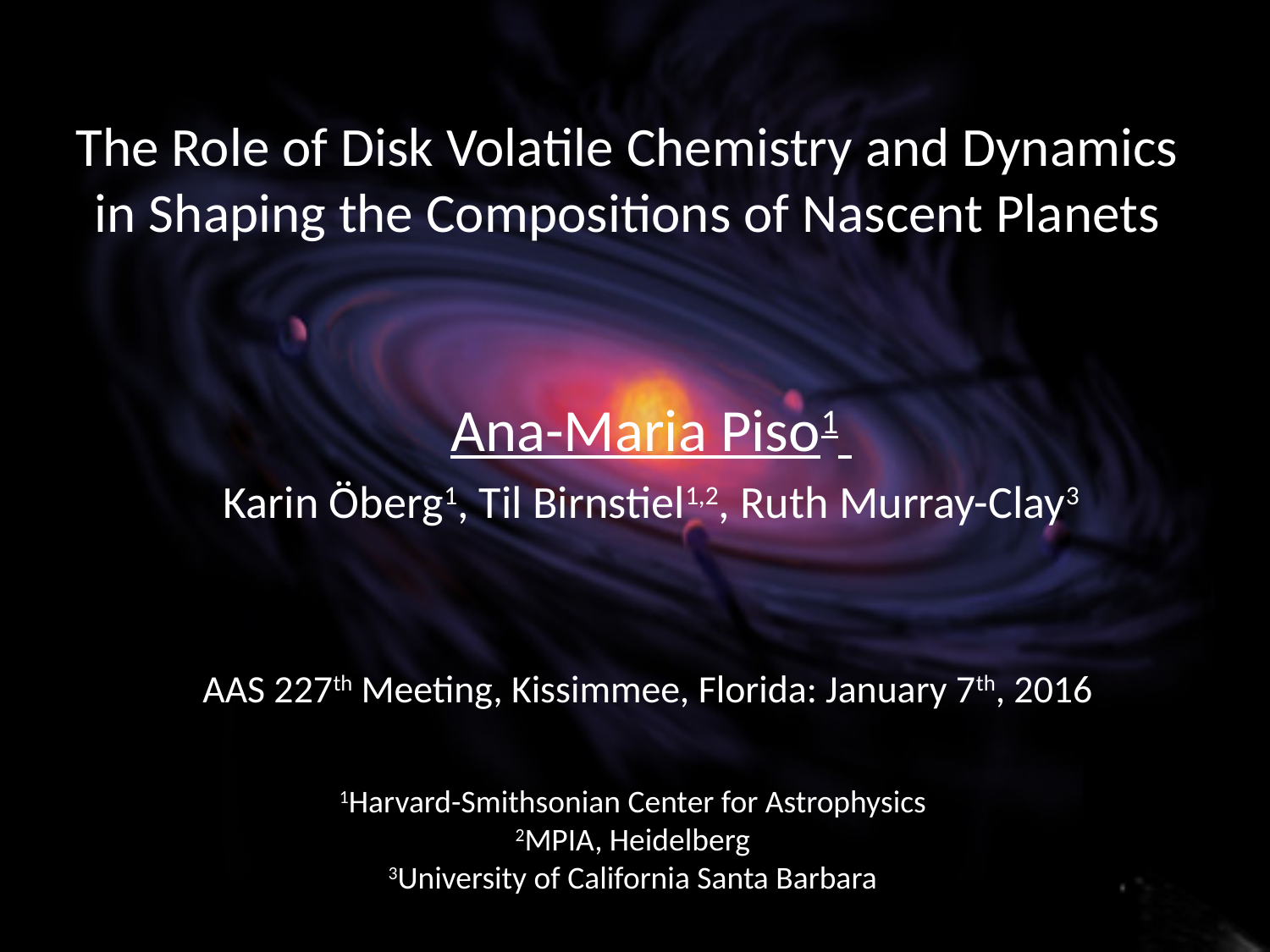

# The Role of Disk Volatile Chemistry and Dynamics in Shaping the Compositions of Nascent Planets
Ana-Maria Piso1
Karin Öberg1, Til Birnstiel1,2, Ruth Murray-Clay3

AAS 227th Meeting, Kissimmee, Florida: January 7th, 2016
1Harvard-Smithsonian Center for Astrophysics
2MPIA, Heidelberg
3University of California Santa Barbara